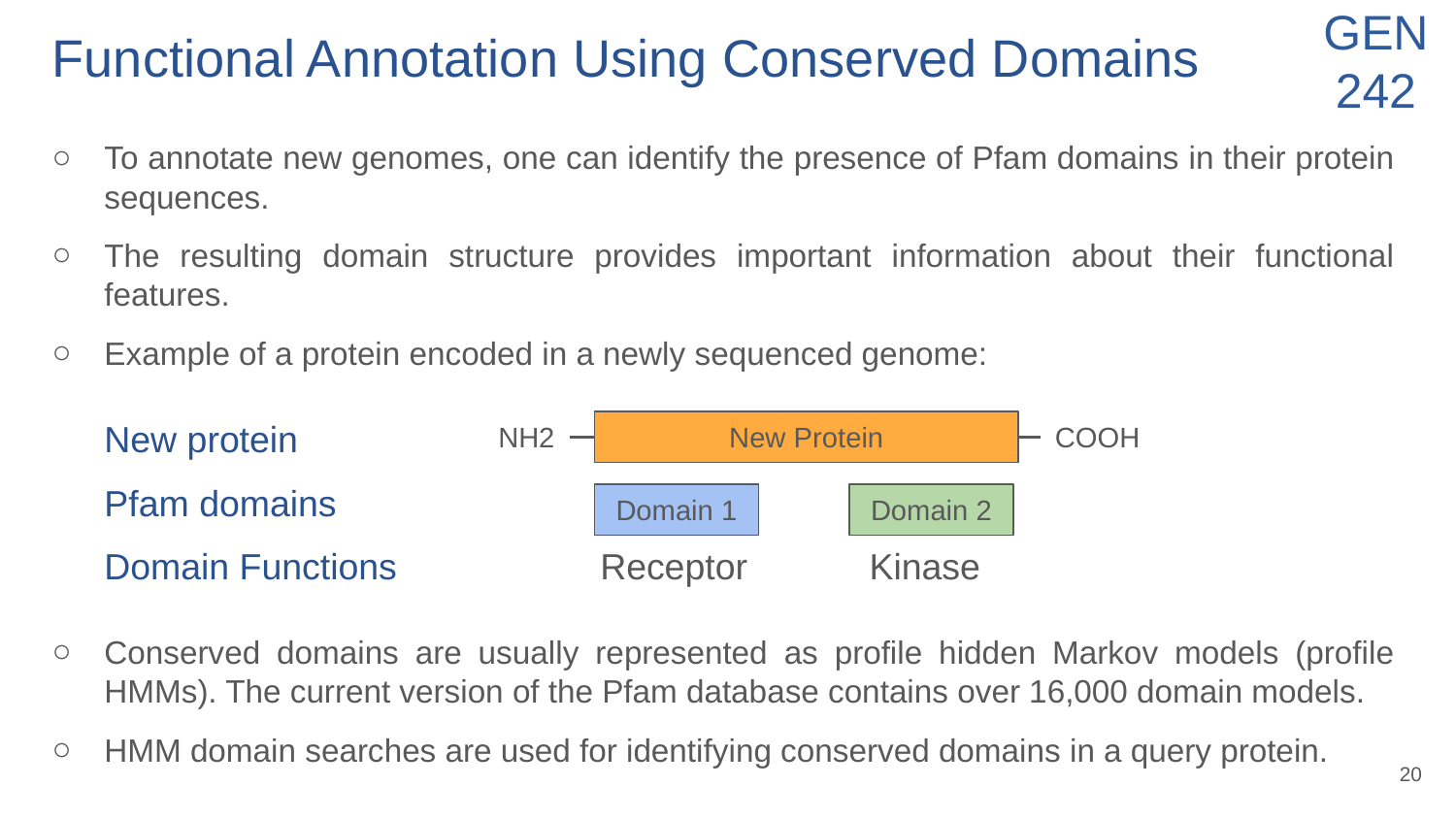

# Functional Annotation Using Conserved Domains
To annotate new genomes, one can identify the presence of Pfam domains in their protein sequences.
The resulting domain structure provides important information about their functional features.
Example of a protein encoded in a newly sequenced genome:

New protein
Pfam domains
Domain Functions                    Receptor            Kinase

Conserved domains are usually represented as profile hidden Markov models (profile HMMs). The current version of the Pfam database contains over 16,000 domain models.
HMM domain searches are used for identifying conserved domains in a query protein.
NH2
New Protein
COOH
Domain 1
Domain 2
20